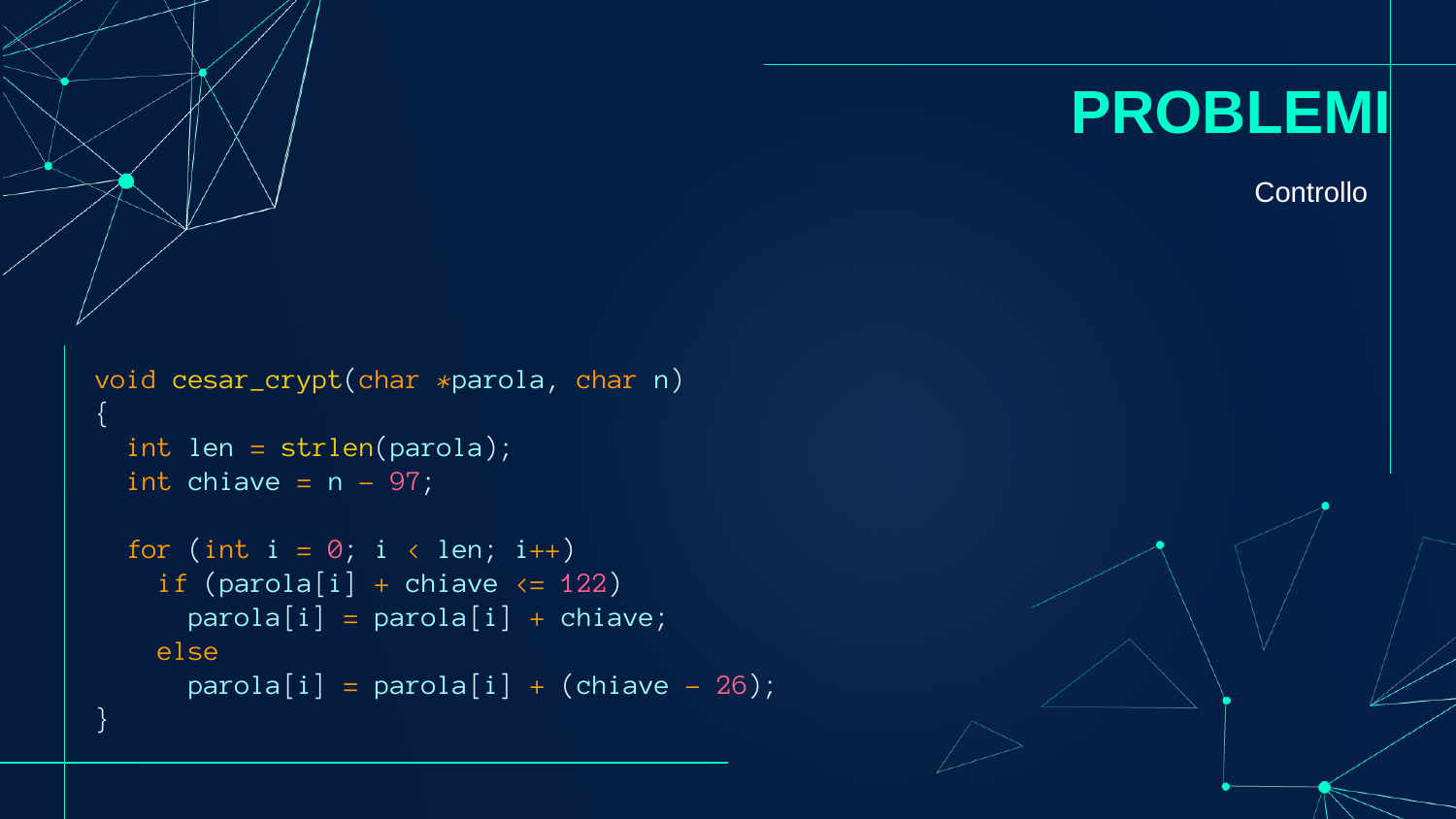

# PROBLEMI
Controllo
void cesar_crypt(char *parola, char n)
{
  int len = strlen(parola);
  int chiave = n - 97;
  for (int i = 0; i < len; i++)
    if (parola[i] + chiave <= 122)
      parola[i] = parola[i] + chiave;
    else
      parola[i] = parola[i] + (chiave - 26);
}